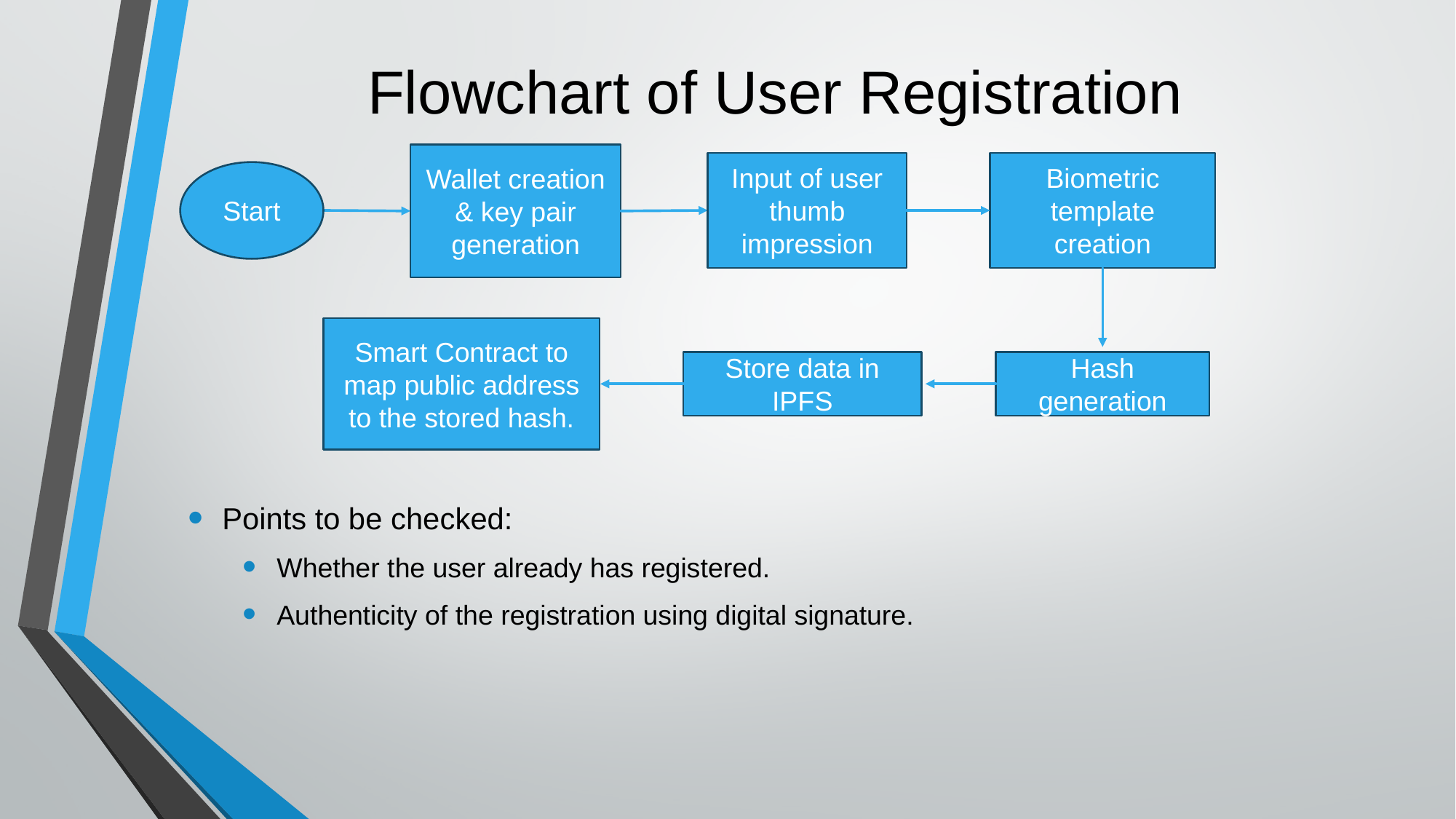

# Flowchart of User Registration

Points to be checked:
Whether the user already has registered.
Authenticity of the registration using digital signature.
Wallet creation & key pair generation
Input of user thumb impression
Biometric template creation
Start
Smart Contract to map public address to the stored hash.
Store data in IPFS
Hash generation